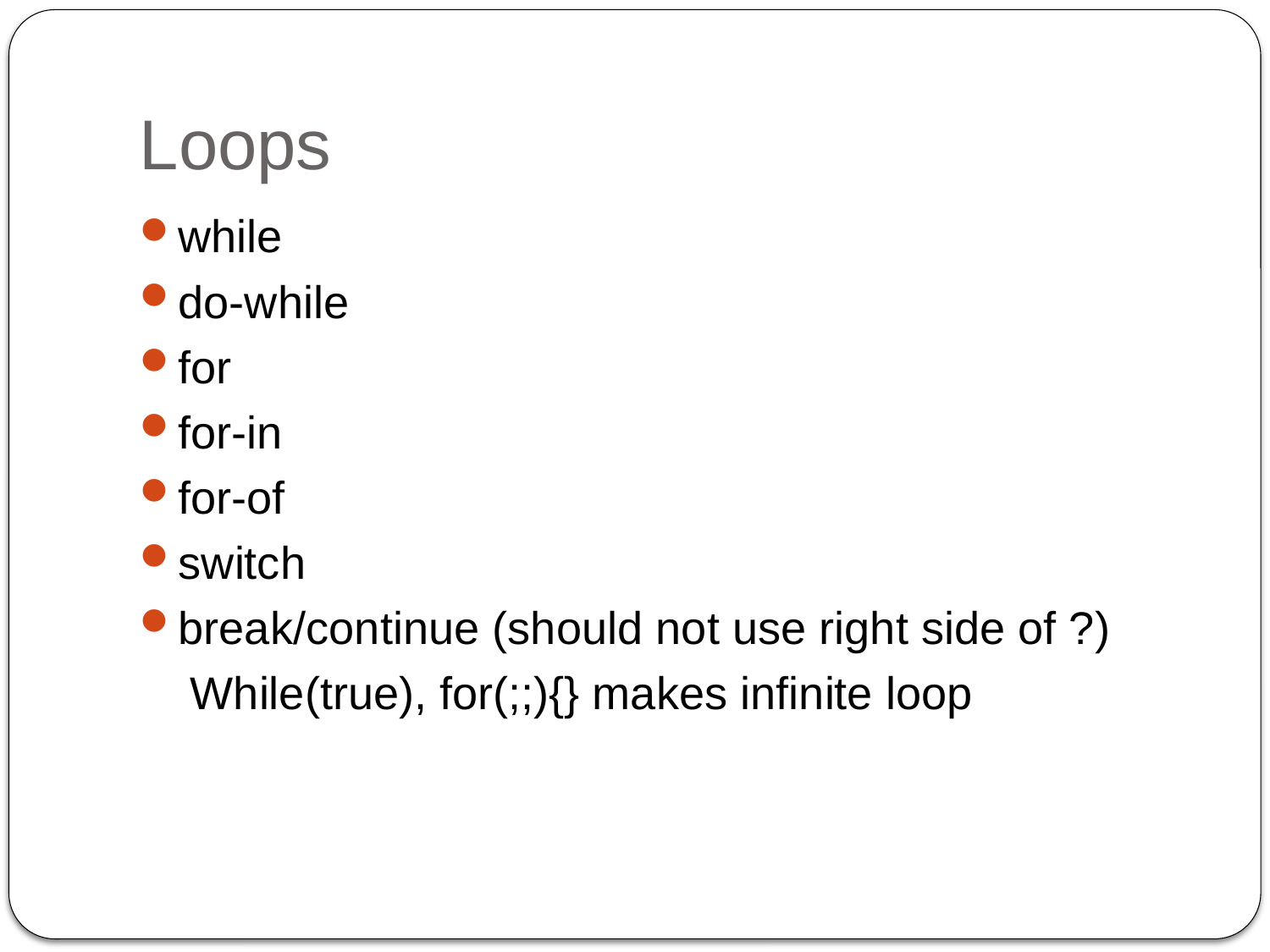

# Loops
while
do-while
for
for-in
for-of
switch
break/continue (should not use right side of ?)
    While(true), for(;;){} makes infinite loop